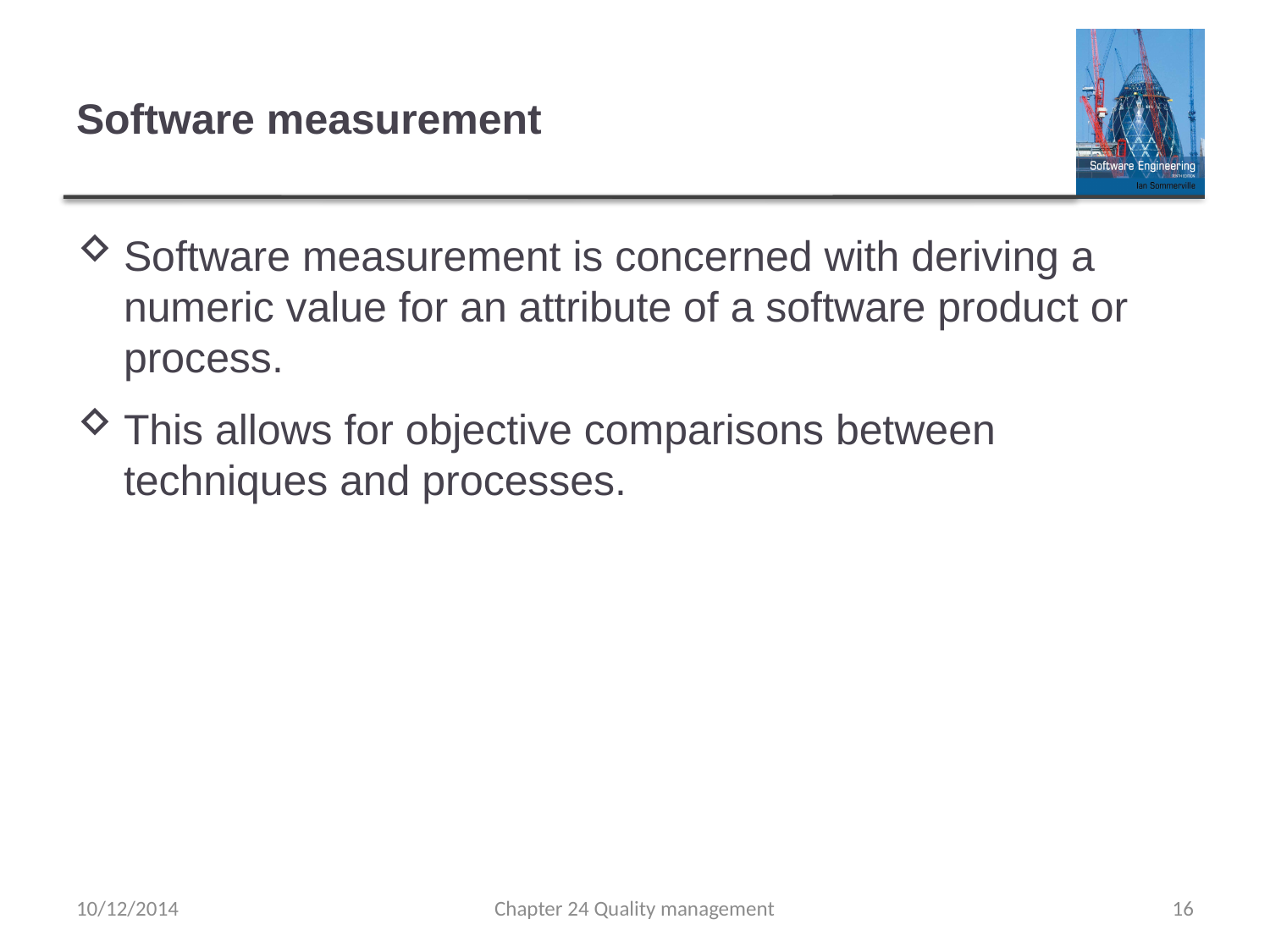

# Software measurement
Software measurement is concerned with deriving a numeric value for an attribute of a software product or process.
This allows for objective comparisons between techniques and processes.
10/12/2014
Chapter 24 Quality management
16